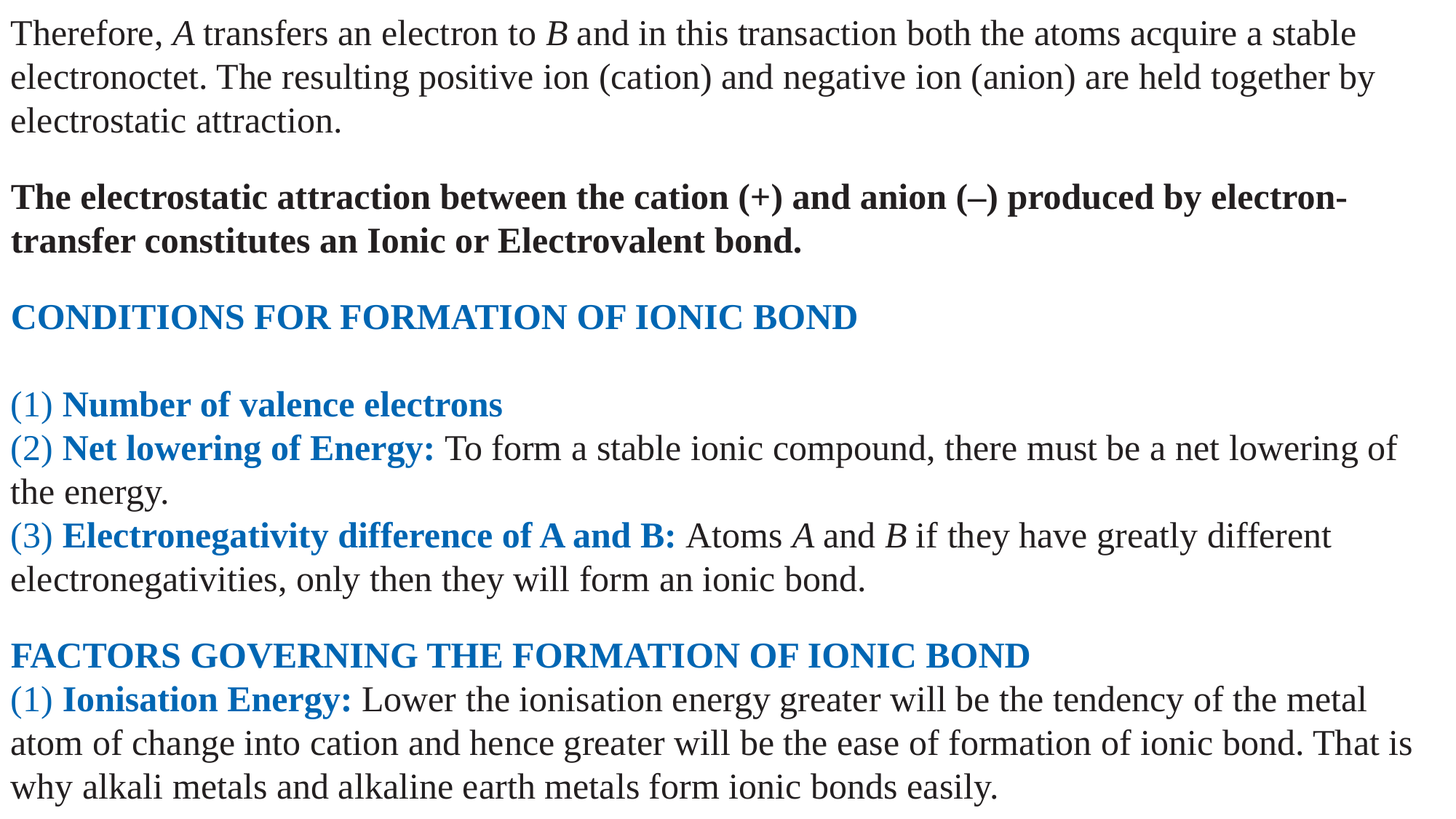

Therefore, A transfers an electron to B and in this transaction both the atoms acquire a stable electronoctet. The resulting positive ion (cation) and negative ion (anion) are held together by electrostatic attraction.

The electrostatic attraction between the cation (+) and anion (–) produced by electron-transfer constitutes an Ionic or Electrovalent bond.

CONDITIONS FOR FORMATION OF IONIC BOND
(1) Number of valence electrons
(2) Net lowering of Energy: To form a stable ionic compound, there must be a net lowering of the energy.
(3) Electronegativity difference of A and B: Atoms A and B if they have greatly different
electronegativities, only then they will form an ionic bond.
FACTORS GOVERNING THE FORMATION OF IONIC BOND
(1) Ionisation Energy: Lower the ionisation energy greater will be the tendency of the metal atom of change into cation and hence greater will be the ease of formation of ionic bond. That is why alkali metals and alkaline earth metals form ionic bonds easily.